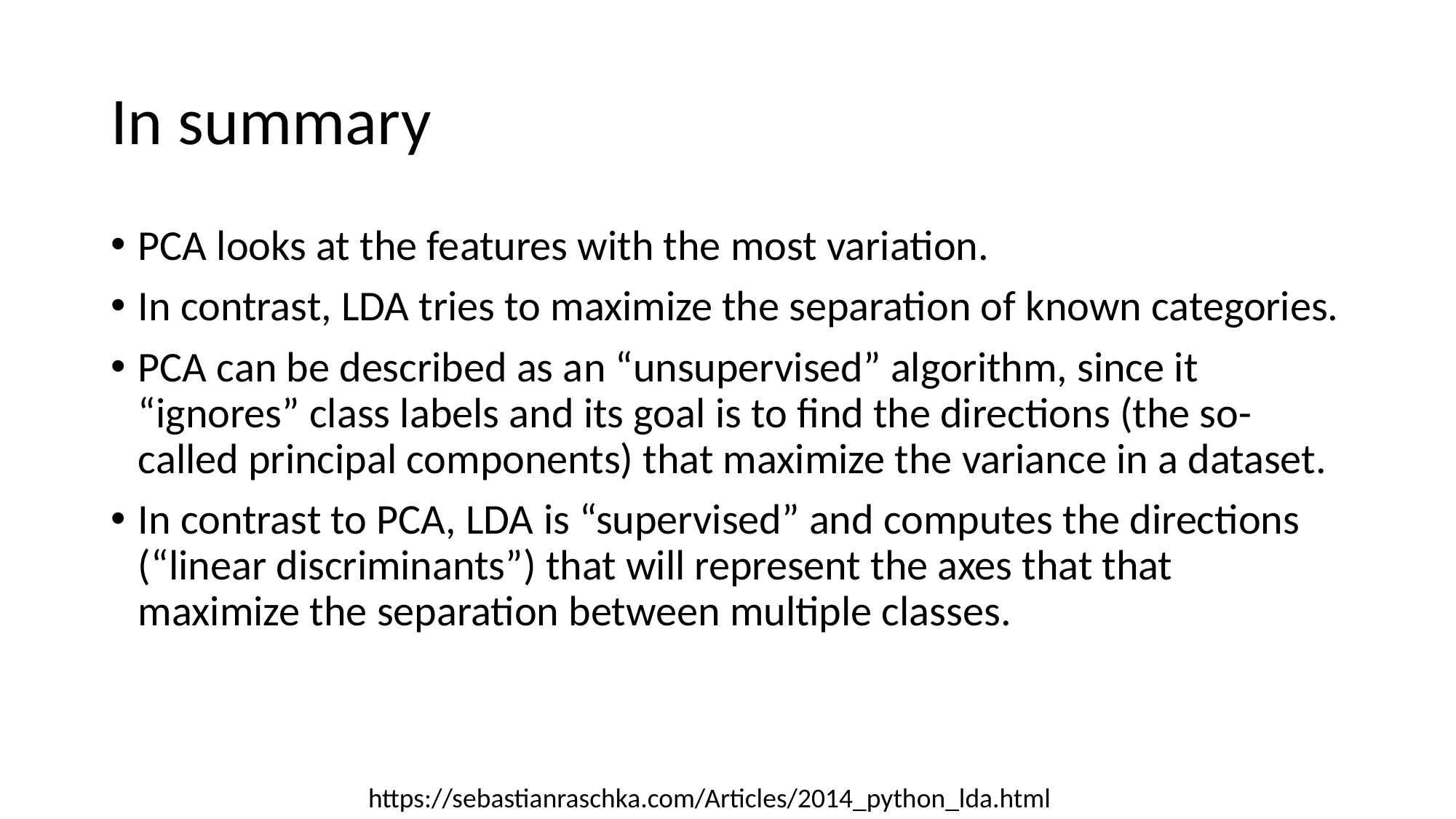

# In summary
PCA looks at the features with the most variation.
In contrast, LDA tries to maximize the separation of known categories.
PCA can be described as an “unsupervised” algorithm, since it “ignores” class labels and its goal is to find the directions (the so-called principal components) that maximize the variance in a dataset.
In contrast to PCA, LDA is “supervised” and computes the directions (“linear discriminants”) that will represent the axes that that maximize the separation between multiple classes.
https://sebastianraschka.com/Articles/2014_python_lda.html